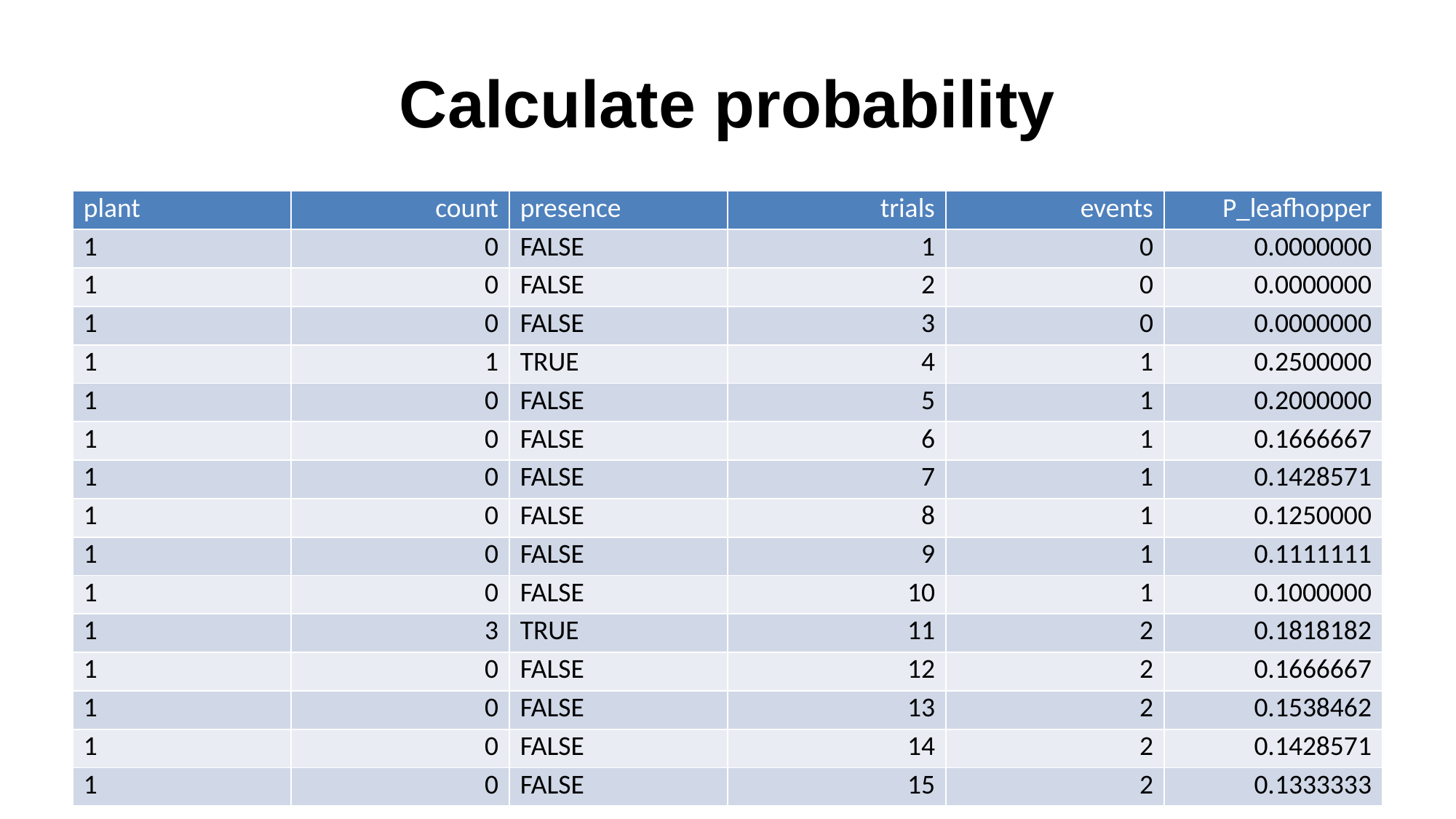

# Calculate probability
| plant | count | presence | trials | events | P\_leafhopper |
| --- | --- | --- | --- | --- | --- |
| 1 | 0 | FALSE | 1 | 0 | 0.0000000 |
| 1 | 0 | FALSE | 2 | 0 | 0.0000000 |
| 1 | 0 | FALSE | 3 | 0 | 0.0000000 |
| 1 | 1 | TRUE | 4 | 1 | 0.2500000 |
| 1 | 0 | FALSE | 5 | 1 | 0.2000000 |
| 1 | 0 | FALSE | 6 | 1 | 0.1666667 |
| 1 | 0 | FALSE | 7 | 1 | 0.1428571 |
| 1 | 0 | FALSE | 8 | 1 | 0.1250000 |
| 1 | 0 | FALSE | 9 | 1 | 0.1111111 |
| 1 | 0 | FALSE | 10 | 1 | 0.1000000 |
| 1 | 3 | TRUE | 11 | 2 | 0.1818182 |
| 1 | 0 | FALSE | 12 | 2 | 0.1666667 |
| 1 | 0 | FALSE | 13 | 2 | 0.1538462 |
| 1 | 0 | FALSE | 14 | 2 | 0.1428571 |
| 1 | 0 | FALSE | 15 | 2 | 0.1333333 |